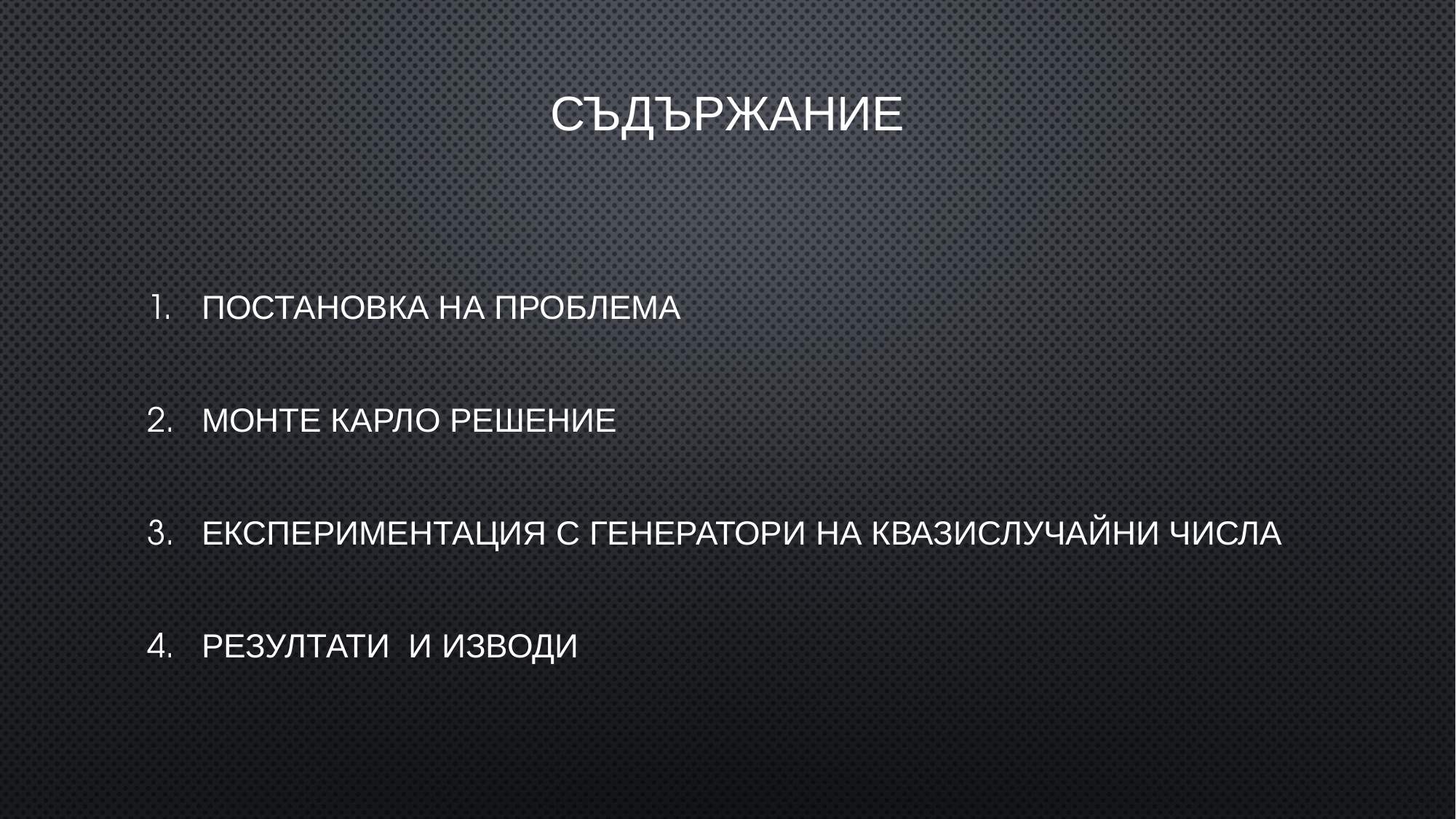

# Съдържание
Постановка на проблема
Монте Карло решение
Експериментация с генератори на квазислучайни числа
Резултати  и изводи